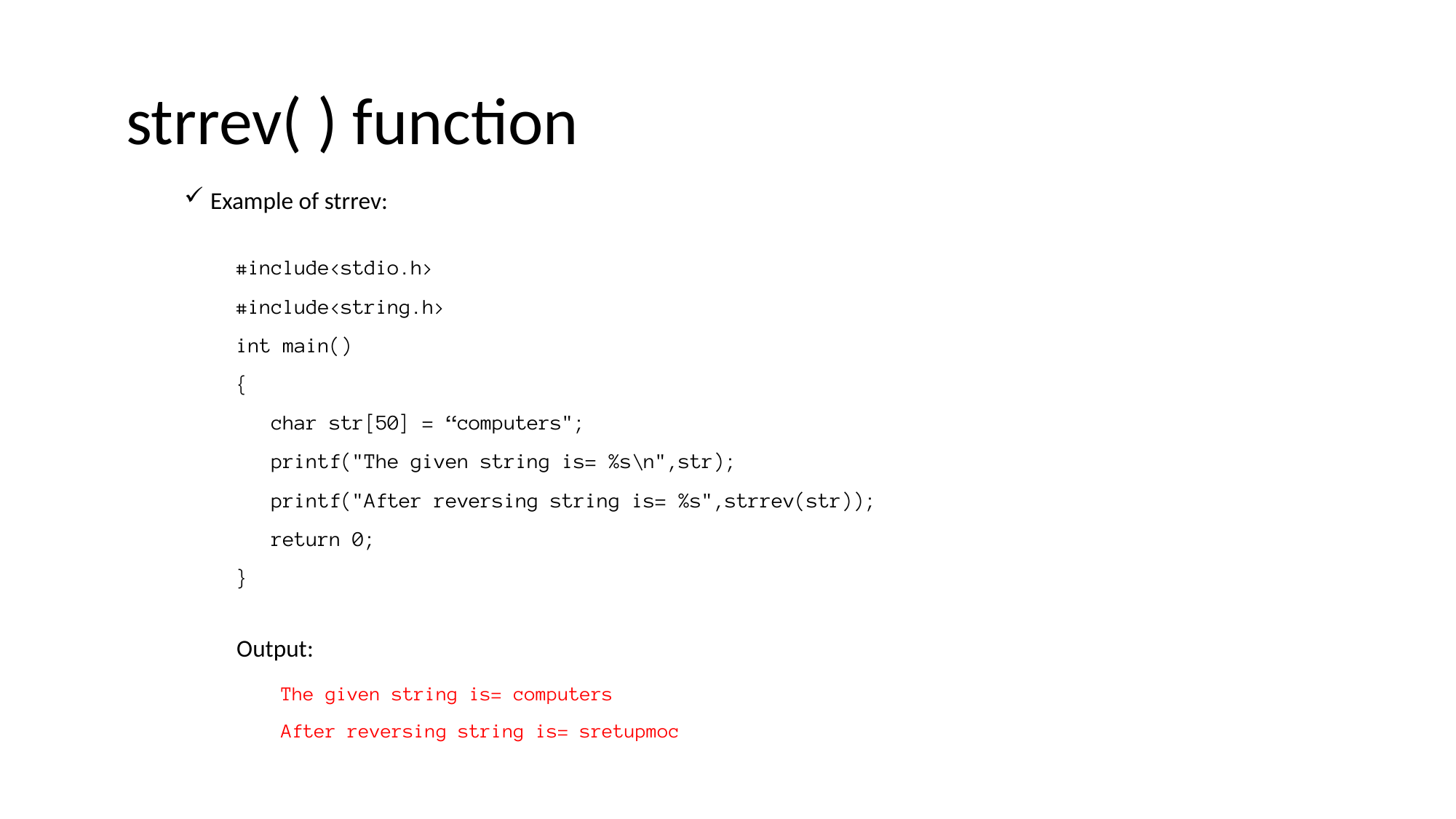

# strrev( ) function
Example of strrev:

#include<stdio.h>
#include<string.h>
int main()
{
   char str[50] = “computers";
   printf("The given string is= %s\n",str);
   printf("After reversing string is= %s",strrev(str));
   return 0;
}

Output:
	The given string is= computers
	After reversing string is= sretupmoc